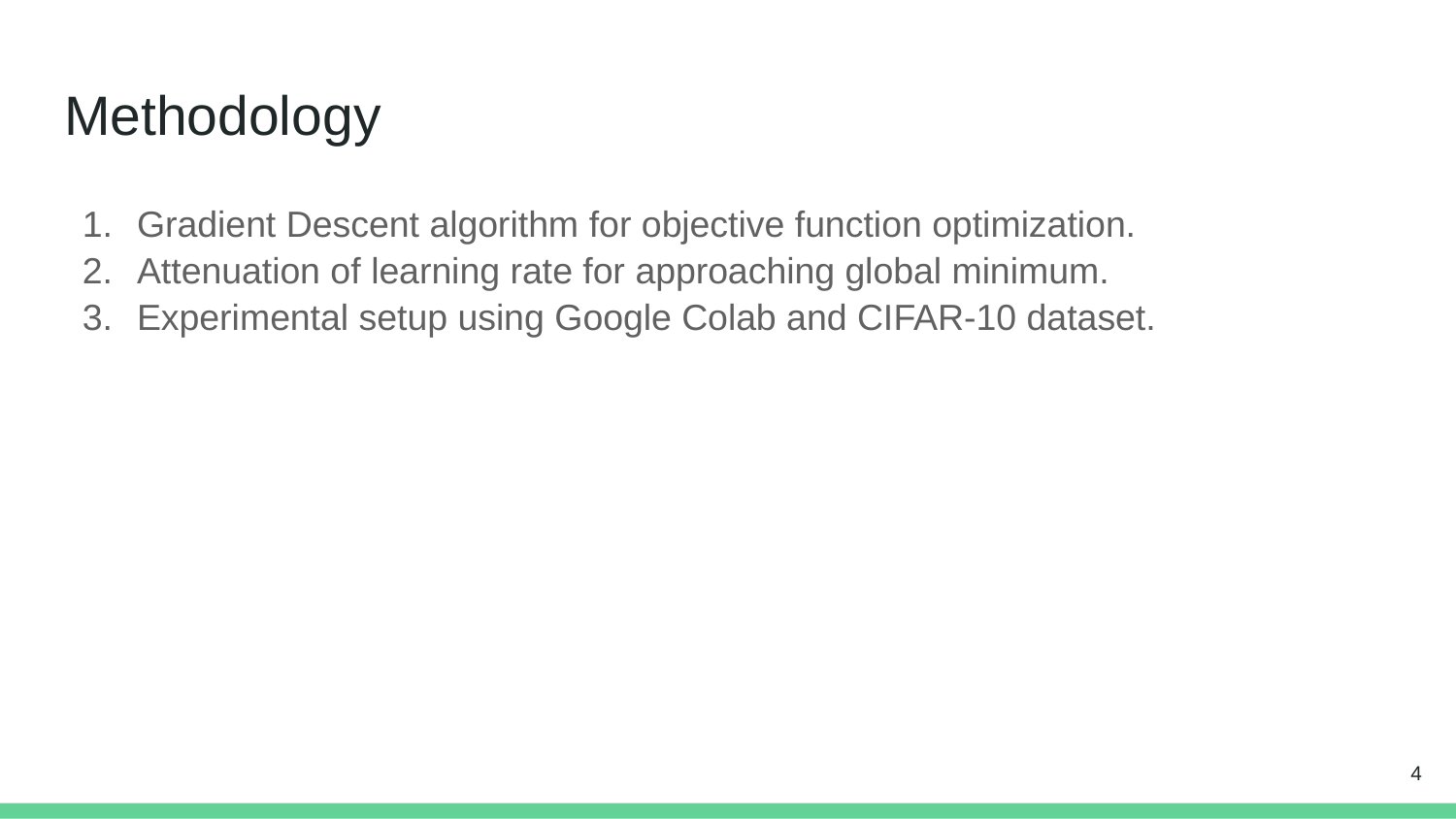

# Methodology
Gradient Descent algorithm for objective function optimization.
Attenuation of learning rate for approaching global minimum.
Experimental setup using Google Colab and CIFAR-10 dataset.
4